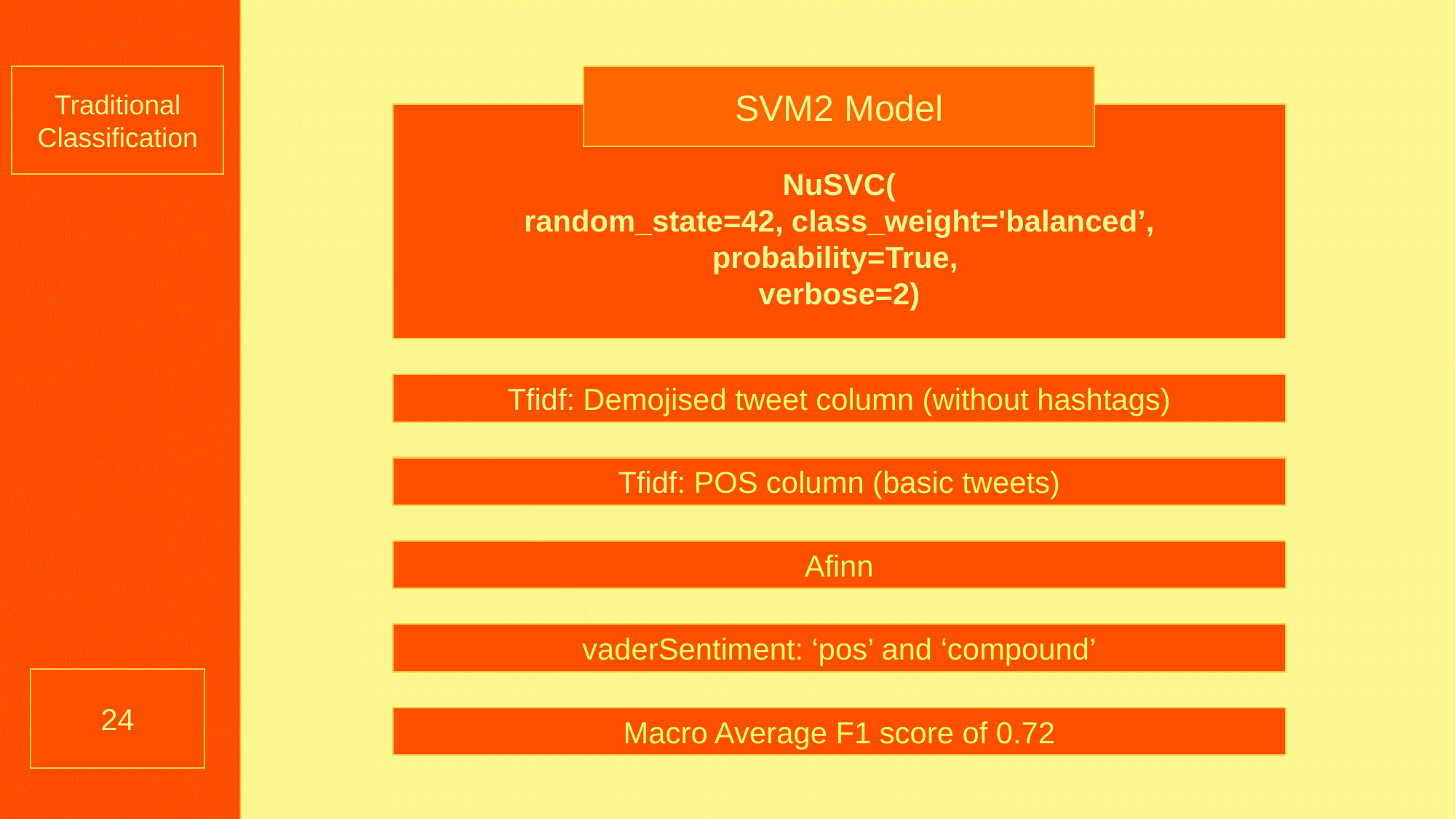

Traditional Classification
SVM2 Model

NuSVC(
random_state=42, class_weight='balanced’,
probability=True,
verbose=2)
Tfidf: Demojised tweet column (without hashtags)
Tfidf: POS column (basic tweets)
Afinn
vaderSentiment: ‘pos’ and ‘compound’
24
Macro Average F1 score of 0.72